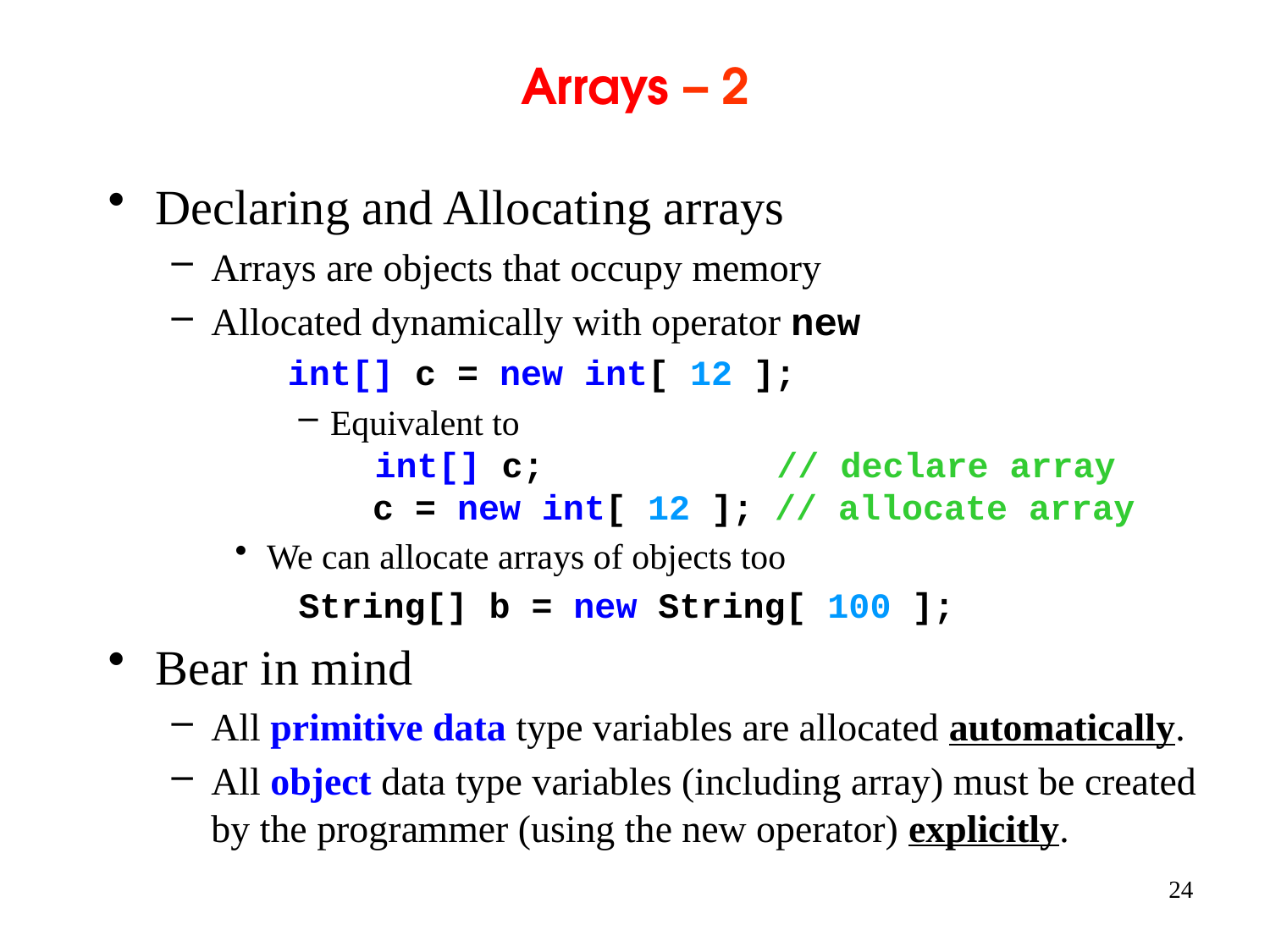

# Arrays – 2
Declaring and Allocating arrays
Arrays are objects that occupy memory
Allocated dynamically with operator new
	 int[] c = new int[ 12 ];
Equivalent to
     int[] c;           // declare array
  c = new int[ 12 ]; // allocate array
We can allocate arrays of objects too
String[] b = new String[ 100 ];
Bear in mind
All primitive data type variables are allocated automatically.
All object data type variables (including array) must be created by the programmer (using the new operator) explicitly.

24